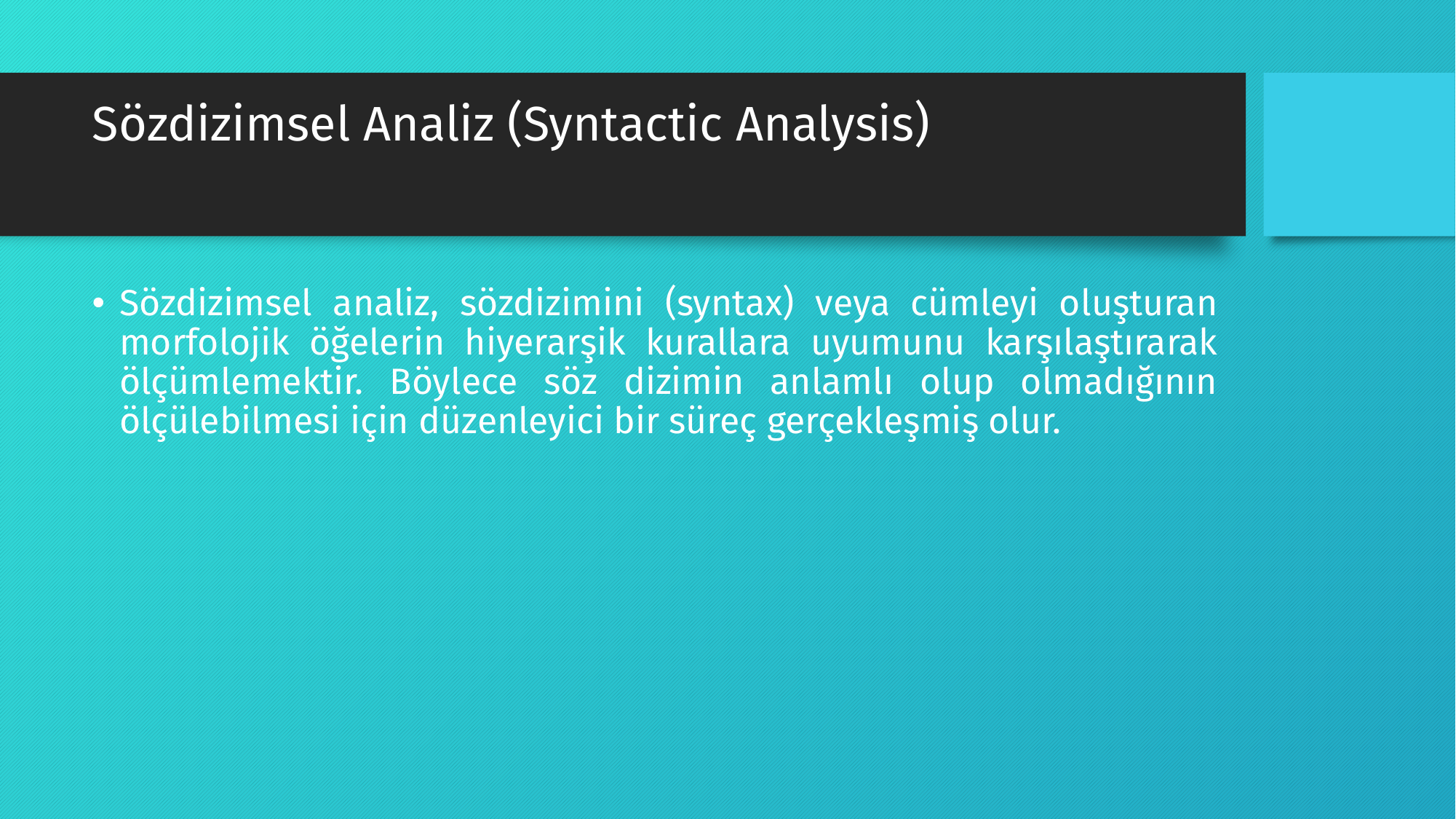

# Sözdizimsel Analiz (Syntactic Analysis)
Sözdizimsel analiz, sözdizimini (syntax) veya cümleyi oluşturan morfolojik öğelerin hiyerarşik kurallara uyumunu karşılaştırarak ölçümlemektir. Böylece söz dizimin anlamlı olup olmadığının ölçülebilmesi için düzenleyici bir süreç gerçekleşmiş olur.